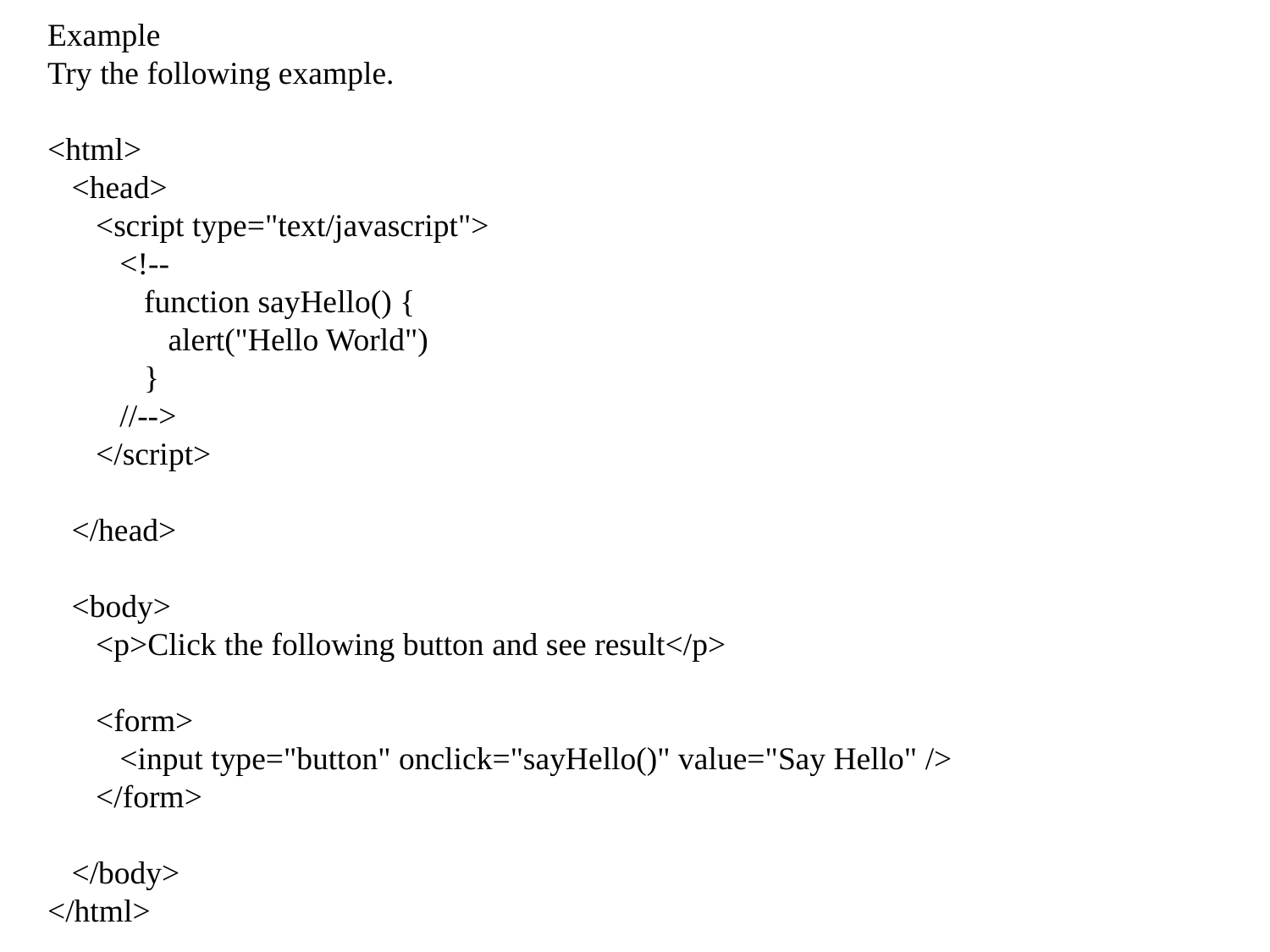

Example
Try the following example.

<html>
   <head>
      <script type="text/javascript">
         <!--
            function sayHello() {
               alert("Hello World")
            }
         //-->
      </script>

   </head>

   <body>
      <p>Click the following button and see result</p>

      <form>
         <input type="button" onclick="sayHello()" value="Say Hello" />
      </form>

   </body>
</html>